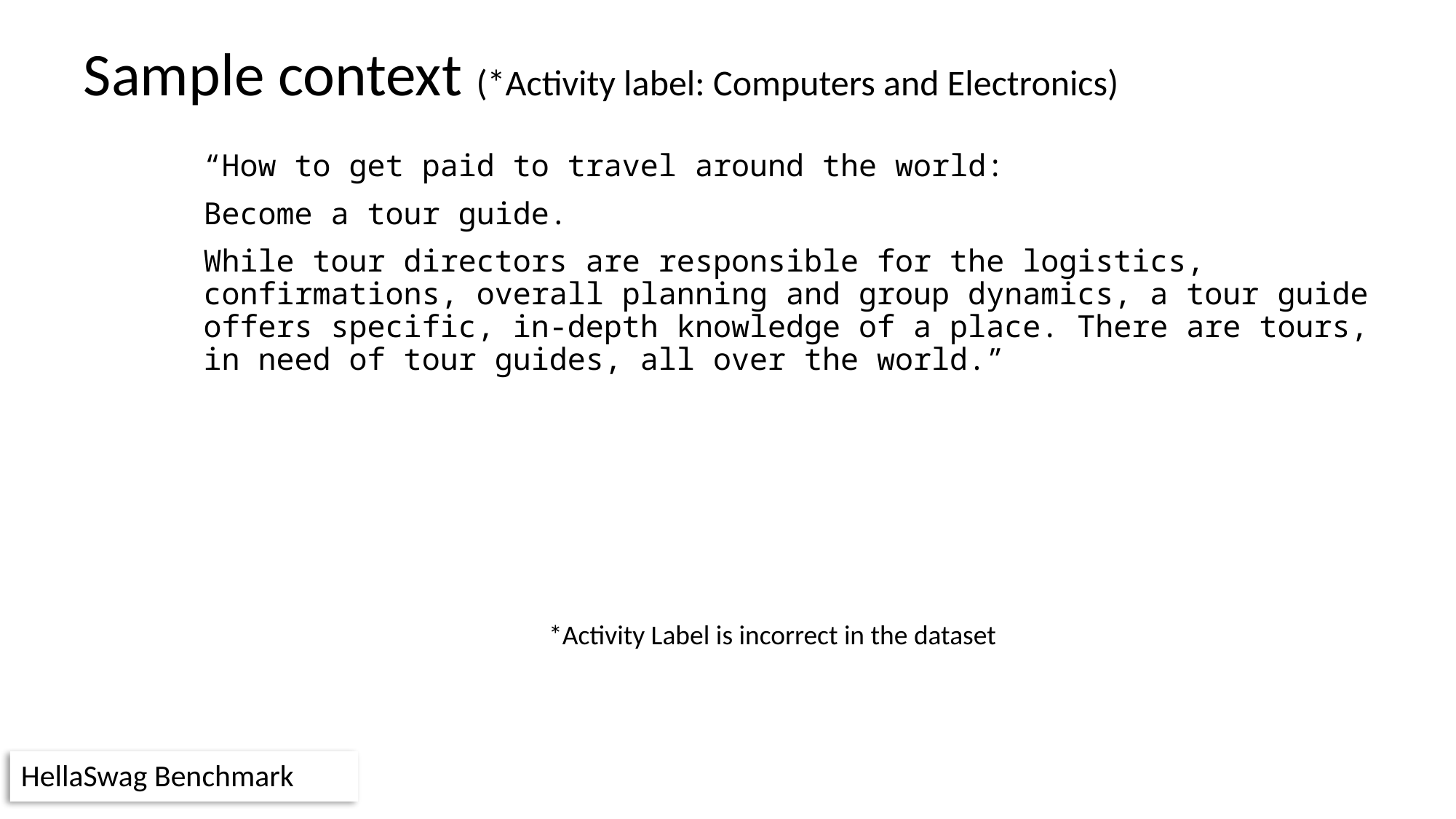

# Sample context (*Activity label: Computers and Electronics)
“How to get paid to travel around the world:
Become a tour guide.
While tour directors are responsible for the logistics, confirmations, overall planning and group dynamics, a tour guide offers specific, in-depth knowledge of a place. There are tours, in need of tour guides, all over the world.”
*Activity Label is incorrect in the dataset
HellaSwag Benchmark